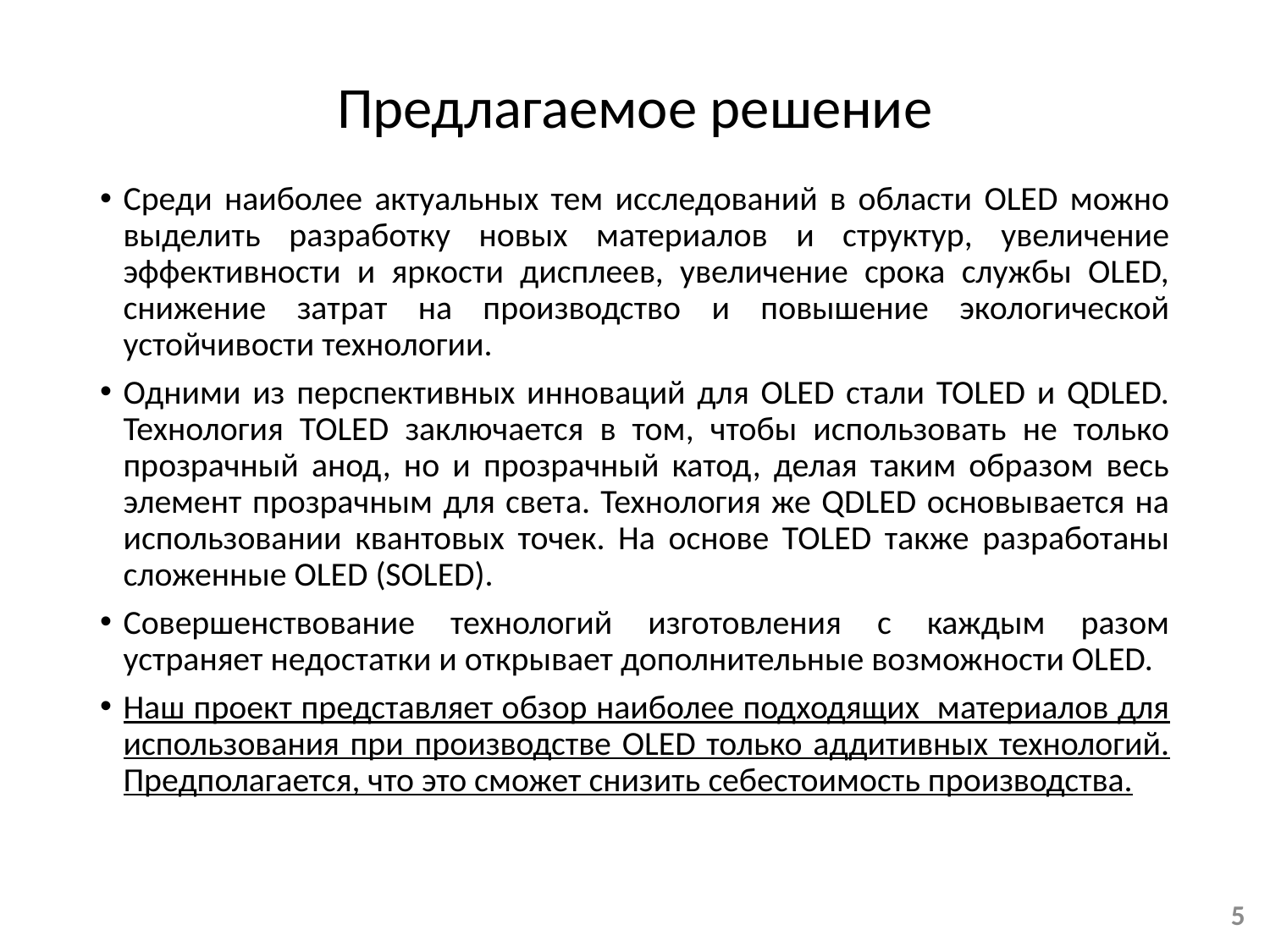

# Предлагаемое решение
Среди наиболее актуальных тем исследований в области OLED можно выделить разработку новых материалов и структур, увеличение эффективности и яркости дисплеев, увеличение срока службы OLED, снижение затрат на производство и повышение экологической устойчивости технологии.
Одними из перспективных инноваций для OLED стали TOLED и QDLED. Технология TOLED заключается в том, чтобы использовать не только прозрачный анод, но и прозрачный катод, делая таким образом весь элемент прозрачным для света. Технология же QDLED основывается на использовании квантовых точек. На основе TOLED также разработаны сложенные OLED (SOLED).
Совершенствование технологий изготовления с каждым разом устраняет недостатки и открывает дополнительные возможности OLED.
Наш проект представляет обзор наиболее подходящих  материалов для использования при производстве OLED только аддитивных технологий. Предполагается, что это сможет снизить себестоимость производства.
5